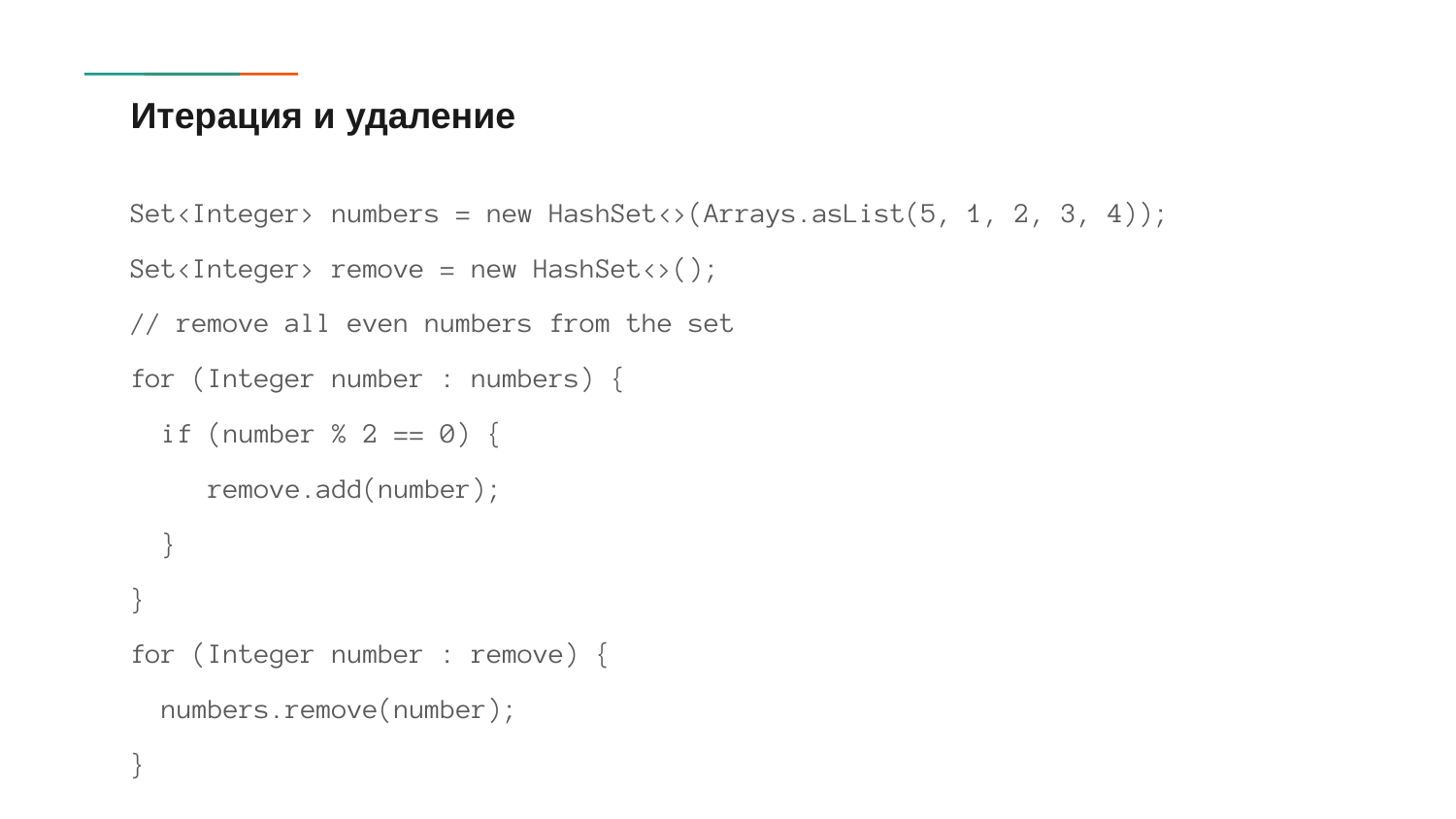

# Итерация и удаление
Set<Integer> numbers = new HashSet<>(Arrays.asList(5, 1, 2, 3, 4));
Set<Integer> remove = new HashSet<>();
// remove all even numbers from the set
for (Integer number : numbers) {
  if (number % 2 == 0) {
     remove.add(number);
  }
}
for (Integer number : remove) {
  numbers.remove(number);
}